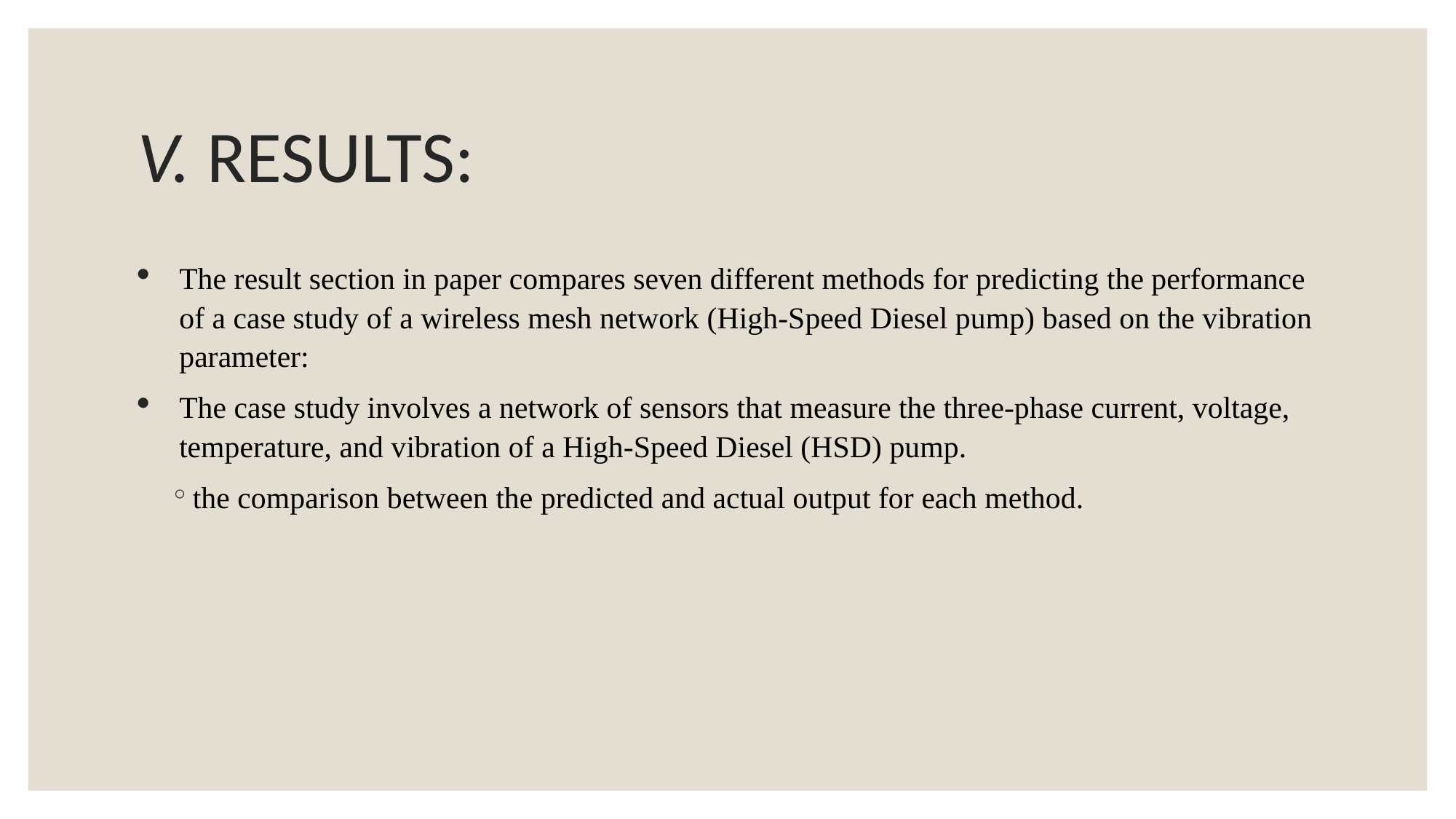

# V. RESULTS:
The result section in paper compares seven different methods for predicting the performance of a case study of a wireless mesh network (High-Speed Diesel pump) based on the vibration parameter:
The case study involves a network of sensors that measure the three-phase current, voltage, temperature, and vibration of a High-Speed Diesel (HSD) pump.
the comparison between the predicted and actual output for each method.